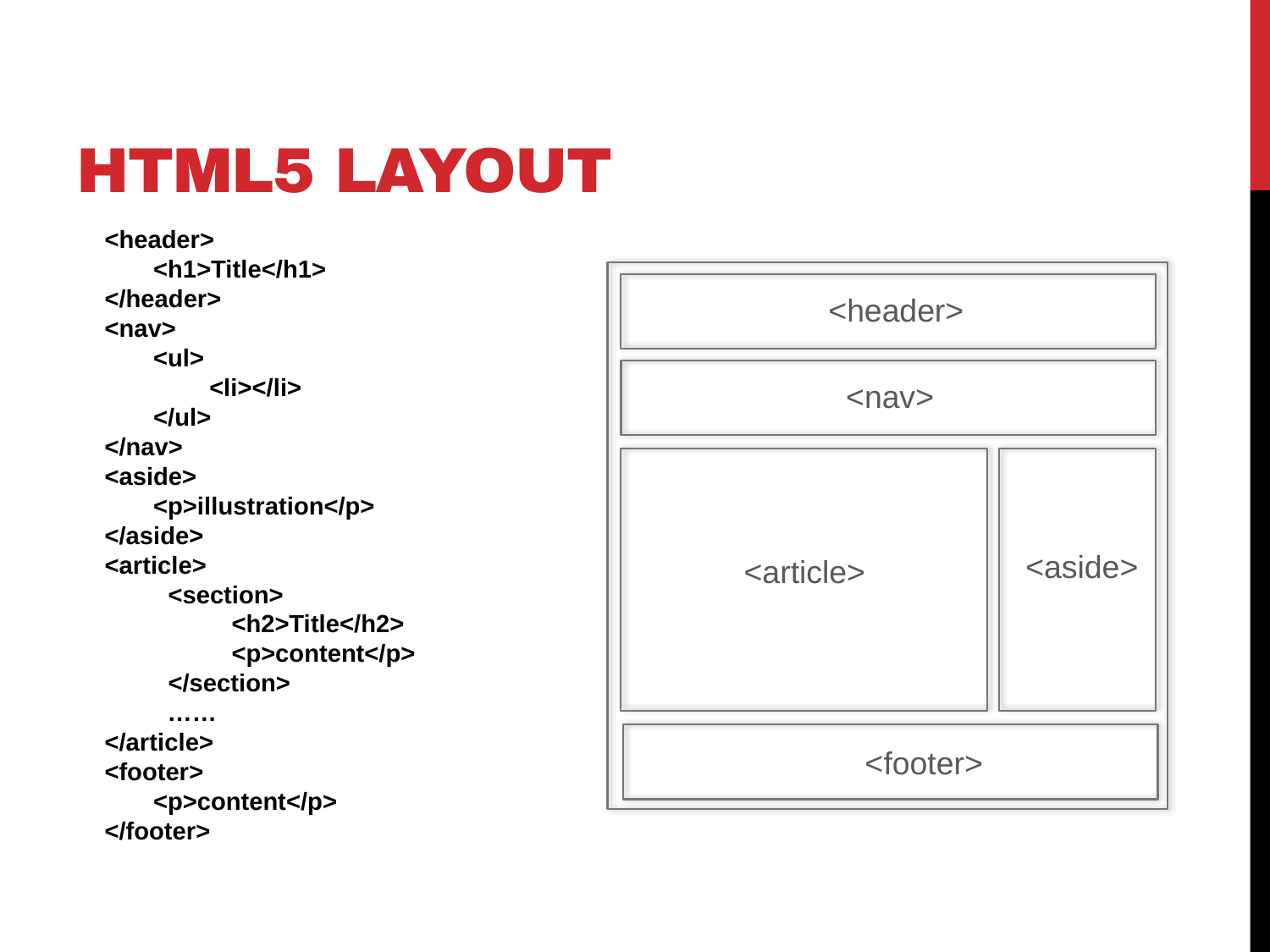

# Html5 Layout
<header>
       <h1>Title</h1>
</header>
<nav>
       <ul>
               <li></li>
       </ul>
</nav>
<aside>
       <p>illustration</p>
</aside>
<article>
<section>
<h2>Title</h2>
<p>content</p>
</section>
         ……
</article>
<footer>
       <p>content</p>
</footer>

<header>

<nav>

<aside>
<article>

<footer>